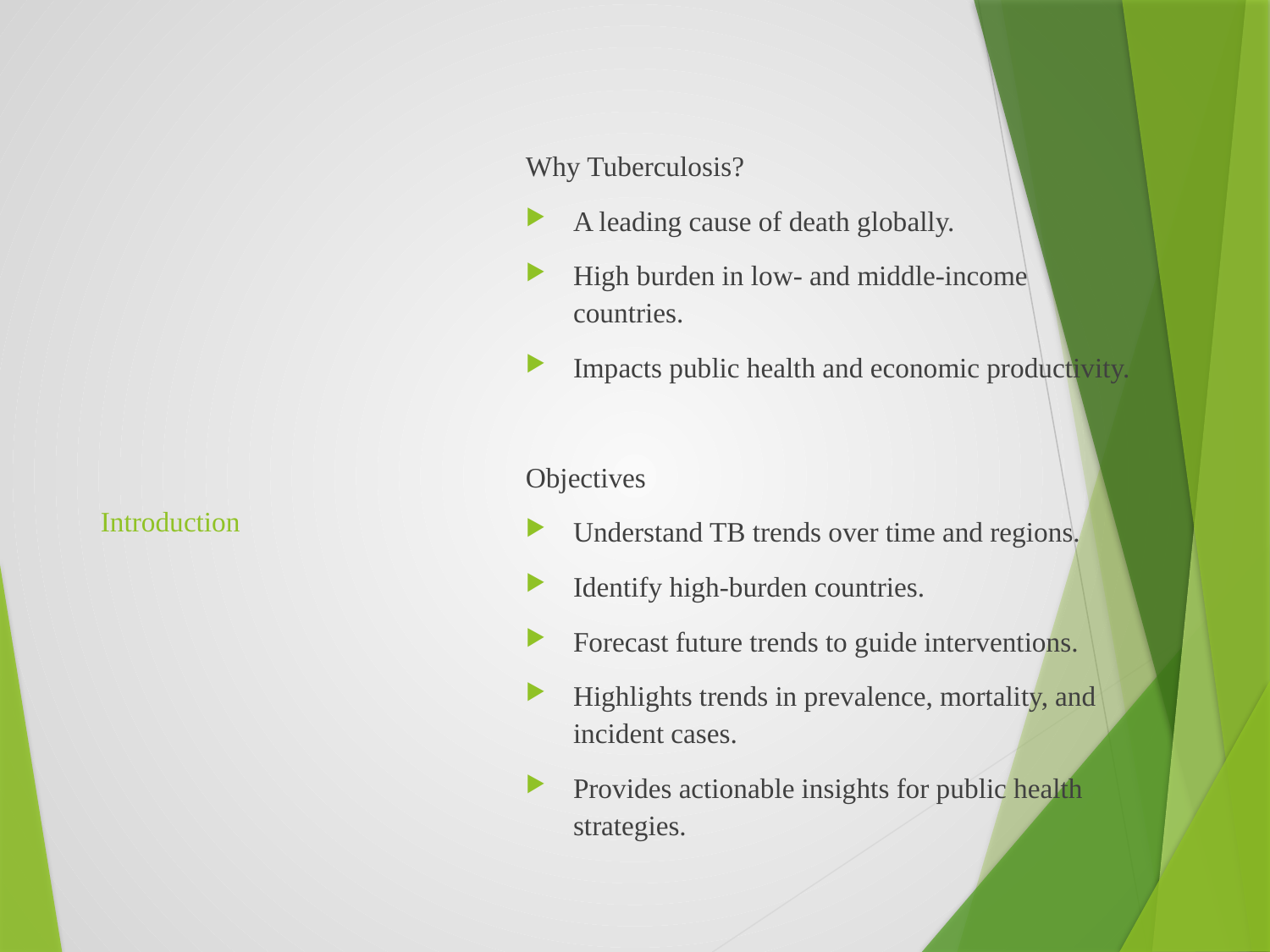

# Introduction
Why Tuberculosis?
A leading cause of death globally.
High burden in low- and middle-income countries.
Impacts public health and economic productivity.

Objectives
Understand TB trends over time and regions.
Identify high-burden countries.
Forecast future trends to guide interventions.
Highlights trends in prevalence, mortality, and incident cases.
Provides actionable insights for public health strategies.